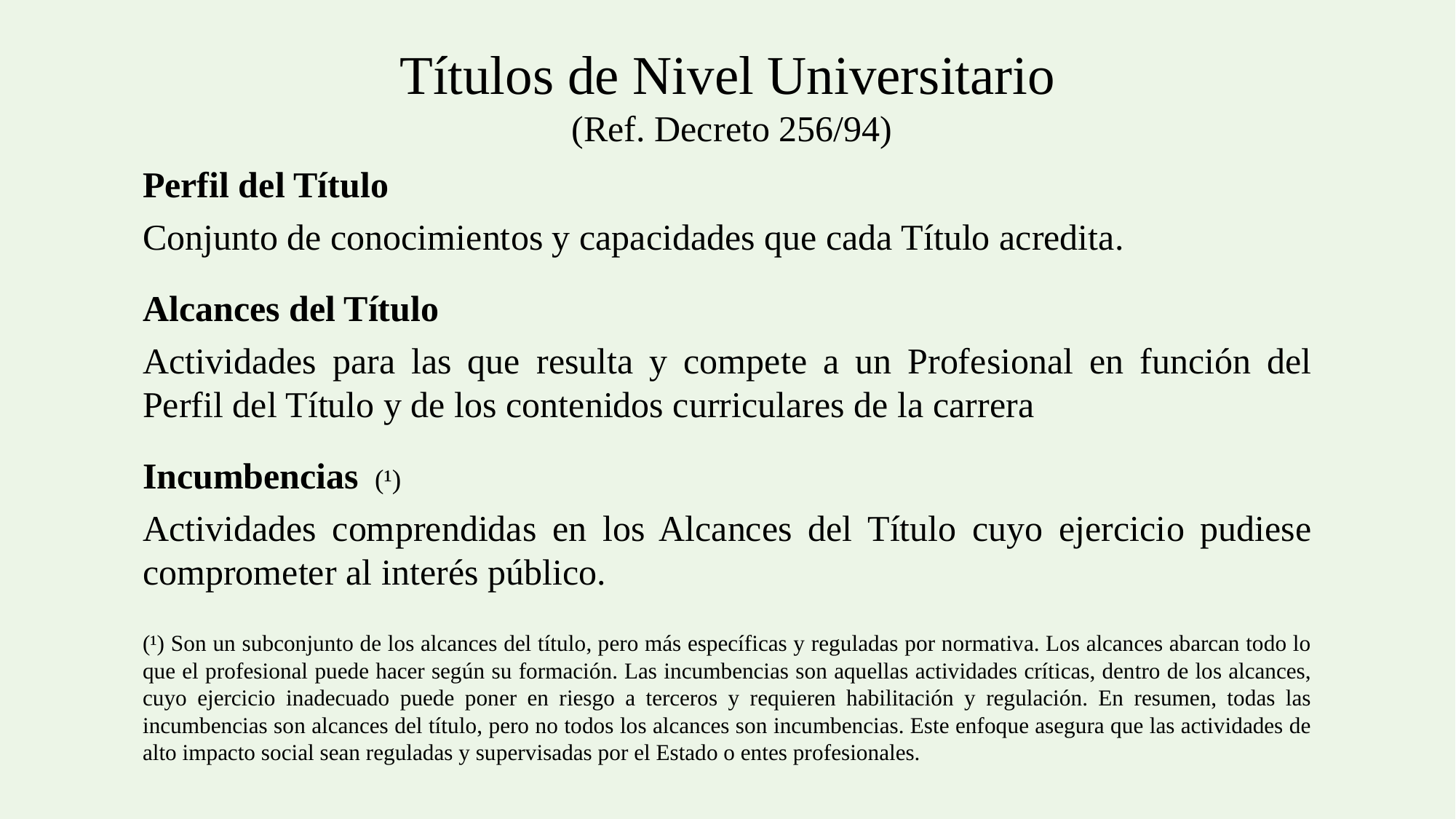

Títulos de Nivel Universitario
 (Ref. Decreto 256/94)
Perfil del Título
Conjunto de conocimientos y capacidades que cada Título acredita.
Alcances del Título
Actividades para las que resulta y compete a un Profesional en función del Perfil del Título y de los contenidos curriculares de la carrera
Incumbencias  (¹)
Actividades comprendidas en los Alcances del Título cuyo ejercicio pudiese comprometer al interés público.
(¹) Son un subconjunto de los alcances del título, pero más específicas y reguladas por normativa. Los alcances abarcan todo lo que el profesional puede hacer según su formación. Las incumbencias son aquellas actividades críticas, dentro de los alcances, cuyo ejercicio inadecuado puede poner en riesgo a terceros y requieren habilitación y regulación. En resumen, todas las incumbencias son alcances del título, pero no todos los alcances son incumbencias. Este enfoque asegura que las actividades de alto impacto social sean reguladas y supervisadas por el Estado o entes profesionales.